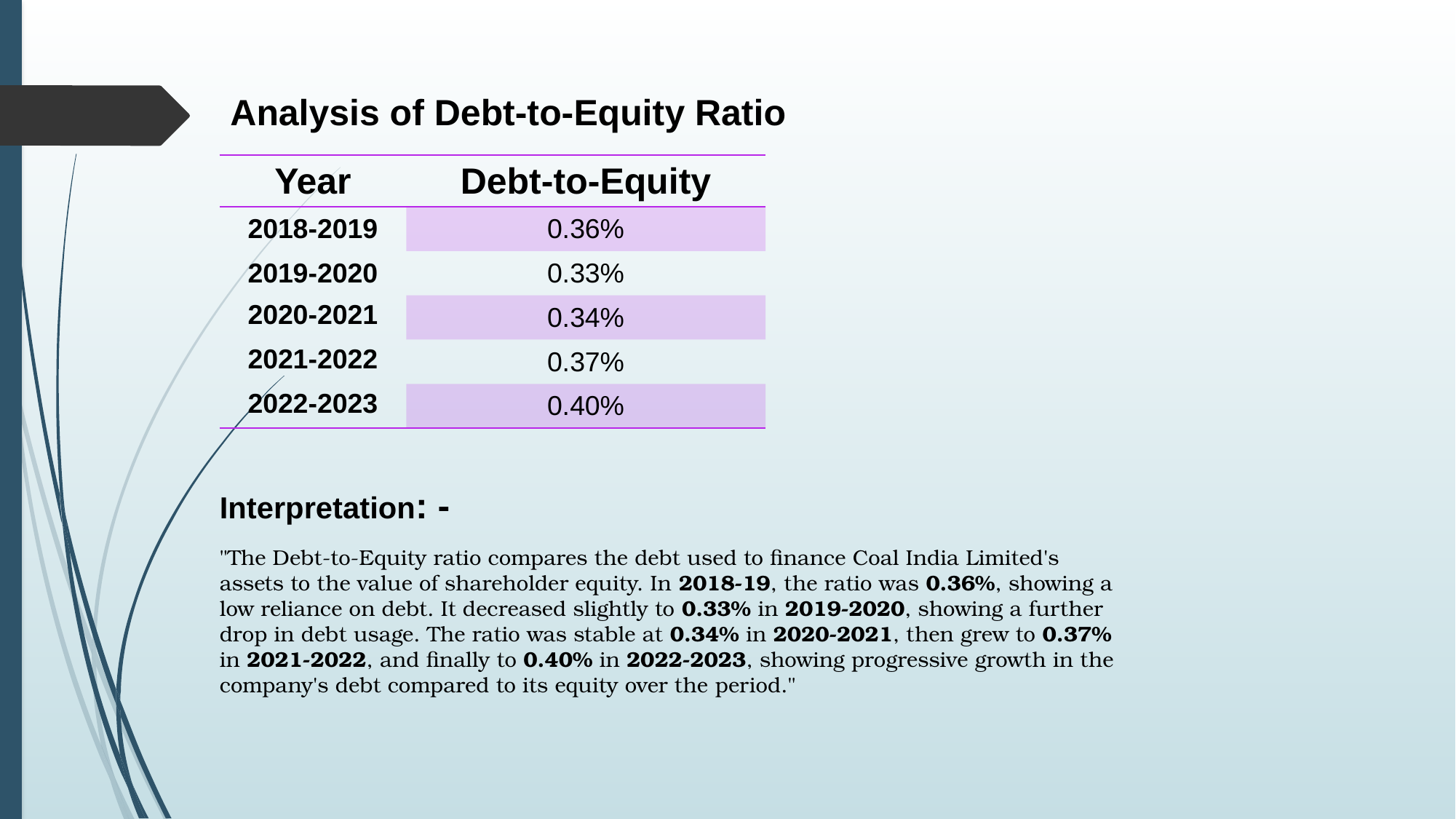

Analysis of Debt-to-Equity Ratio
| Year | Debt-to-Equity |
| --- | --- |
| 2018-2019 | 0.36% |
| 2019-2020 | 0.33% |
| 2020-2021 | 0.34% |
| 2021-2022 | 0.37% |
| 2022-2023 | 0.40% |
Interpretation: -
"The Debt-to-Equity ratio compares the debt used to finance Coal India Limited's assets to the value of shareholder equity. In 2018-19, the ratio was 0.36%, showing a low reliance on debt. It decreased slightly to 0.33% in 2019-2020, showing a further drop in debt usage. The ratio was stable at 0.34% in 2020-2021, then grew to 0.37% in 2021-2022, and finally to 0.40% in 2022-2023, showing progressive growth in the company's debt compared to its equity over the period."